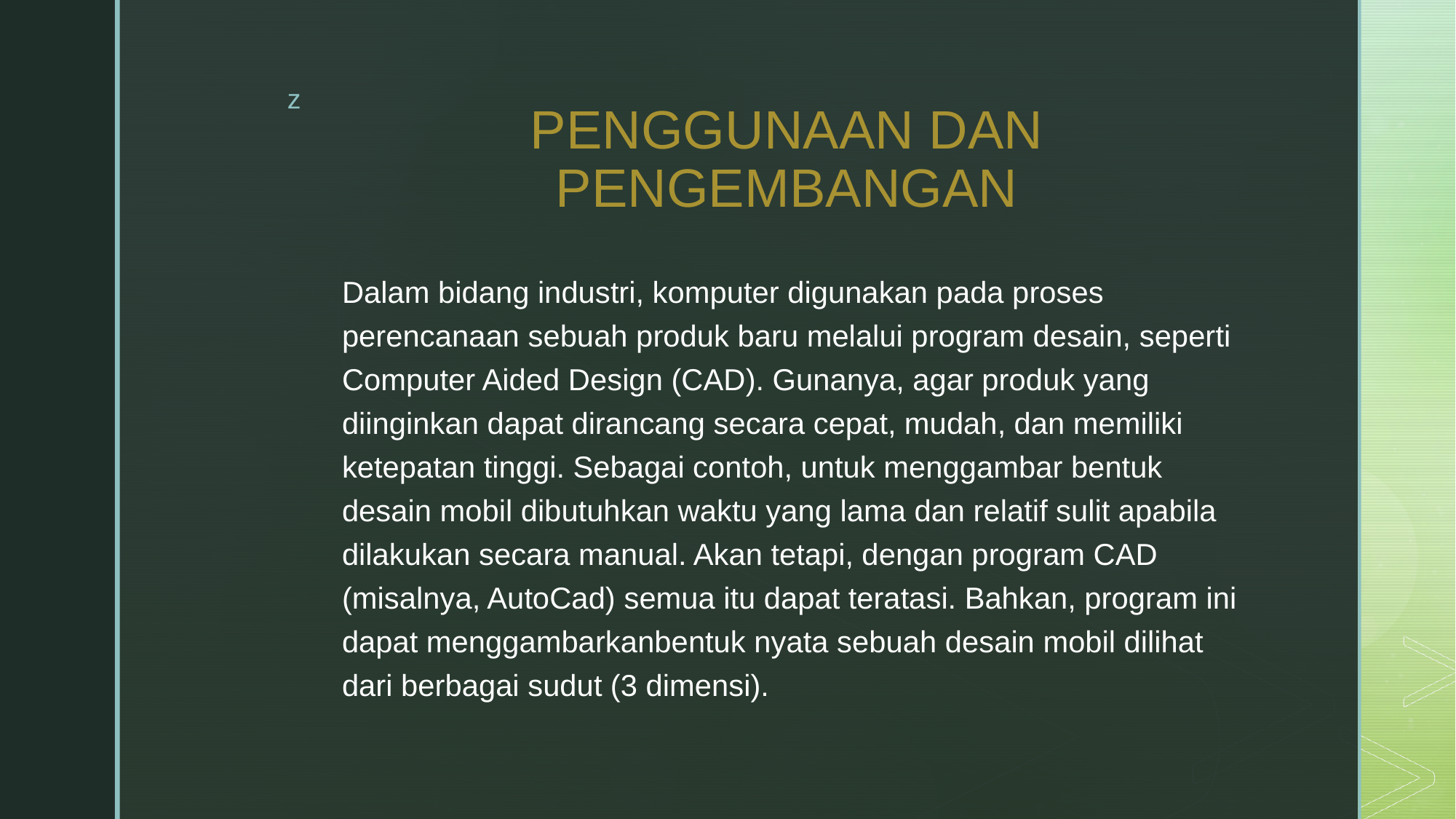

# PENGGUNAAN DAN PENGEMBANGAN
Dalam bidang industri, komputer digunakan pada proses perencanaan sebuah produk baru melalui program desain, seperti Computer Aided Design (CAD). Gunanya, agar produk yang diinginkan dapat dirancang secara cepat, mudah, dan memiliki ketepatan tinggi. Sebagai contoh, untuk menggambar bentuk desain mobil dibutuhkan waktu yang lama dan relatif sulit apabila dilakukan secara manual. Akan tetapi, dengan program CAD (misalnya, AutoCad) semua itu dapat teratasi. Bahkan, program ini dapat menggambarkanbentuk nyata sebuah desain mobil dilihat dari berbagai sudut (3 dimensi).